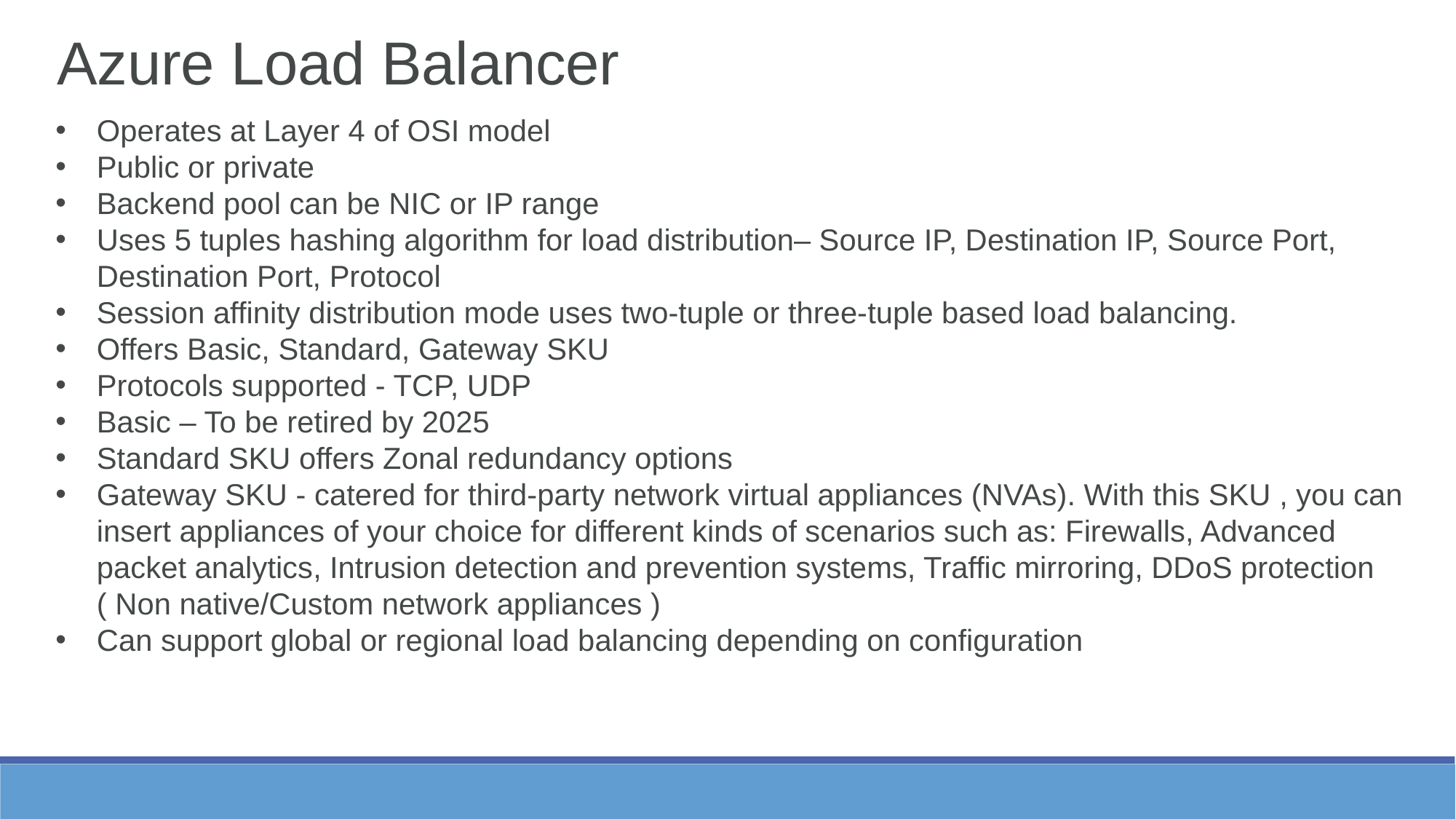

Azure Load Balancer
Operates at Layer 4 of OSI model
Public or private
Backend pool can be NIC or IP range
Uses 5 tuples hashing algorithm for load distribution– Source IP, Destination IP, Source Port, Destination Port, Protocol
Session affinity distribution mode uses two-tuple or three-tuple based load balancing.
Offers Basic, Standard, Gateway SKU
Protocols supported - TCP, UDP
Basic – To be retired by 2025
Standard SKU offers Zonal redundancy options
Gateway SKU - catered for third-party network virtual appliances (NVAs). With this SKU , you can insert appliances of your choice for different kinds of scenarios such as: Firewalls, Advanced packet analytics, Intrusion detection and prevention systems, Traffic mirroring, DDoS protection ( Non native/Custom network appliances )
Can support global or regional load balancing depending on configuration